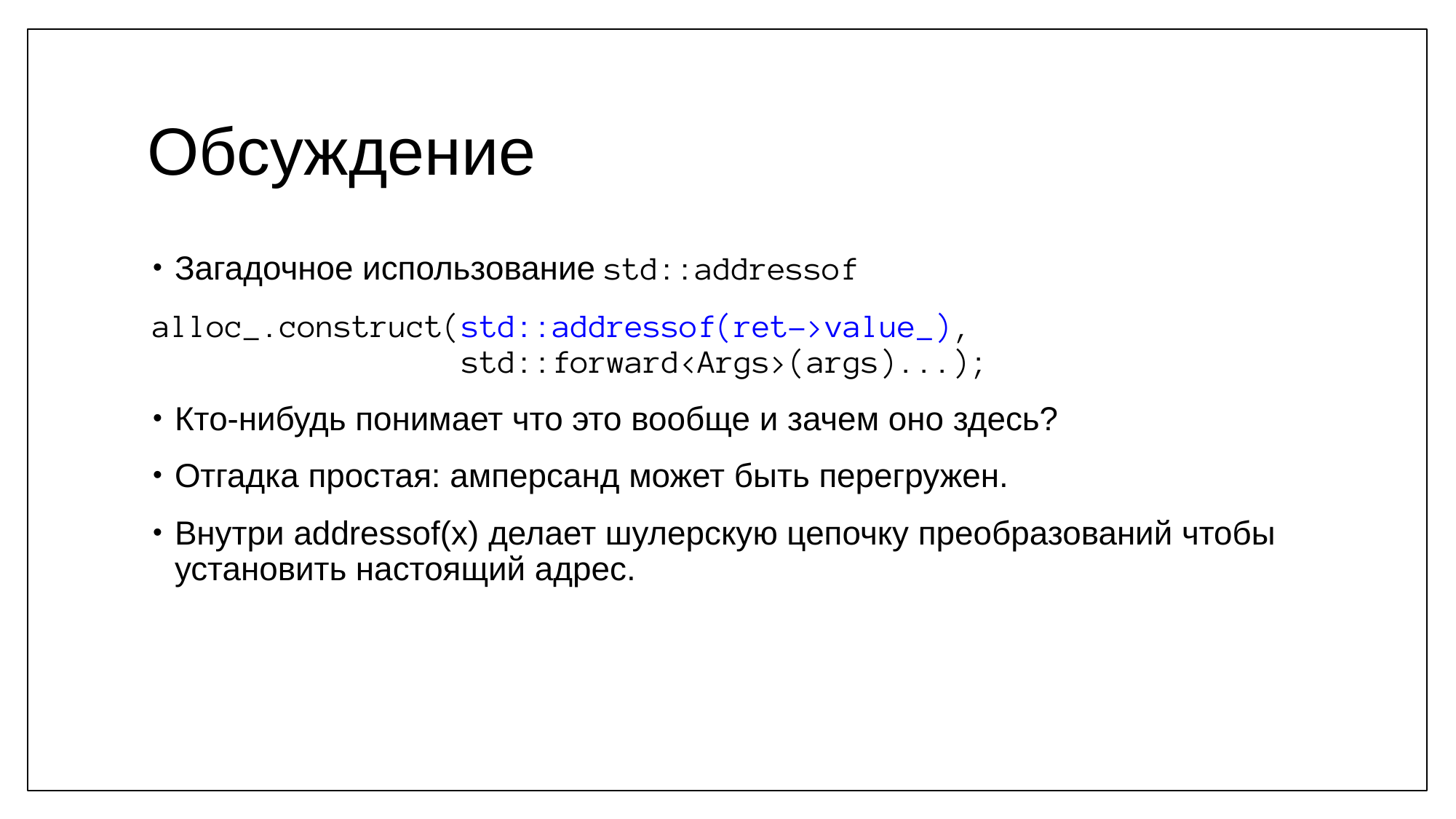

# Обсуждение
Загадочное использование std::addressof
alloc_.construct(std::addressof(ret->value_),
                 std::forward<Args>(args)...);
Кто-нибудь понимает что это вообще и зачем оно здесь?
Отгадка простая: амперсанд может быть перегружен.
Внутри addressof(x) делает шулерскую цепочку преобразований чтобы установить настоящий адрес.